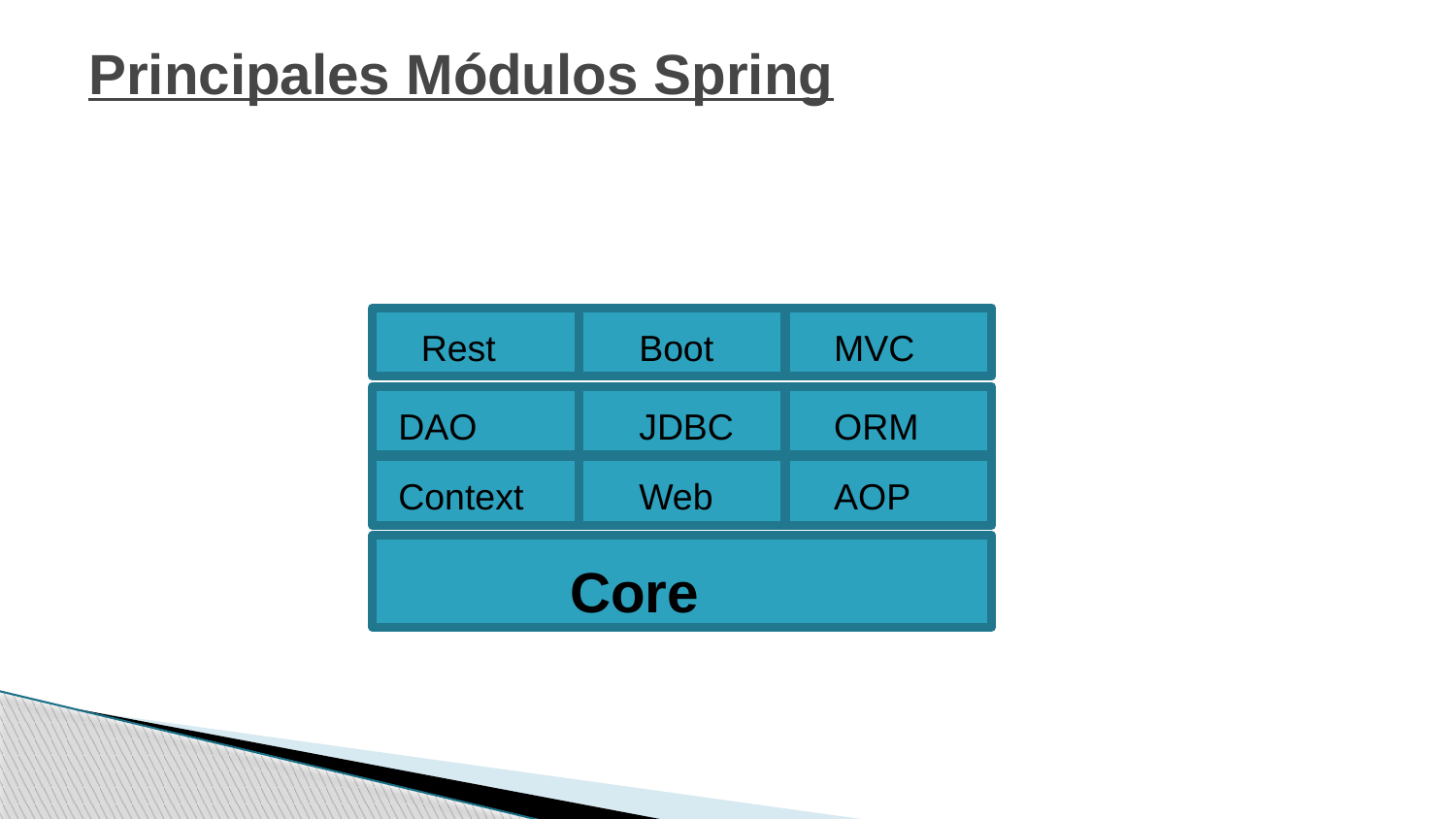

Principales Módulos Spring

Rest
Boot
MVC

DAO
JDBC
ORM

Context
Web
AOP

Core